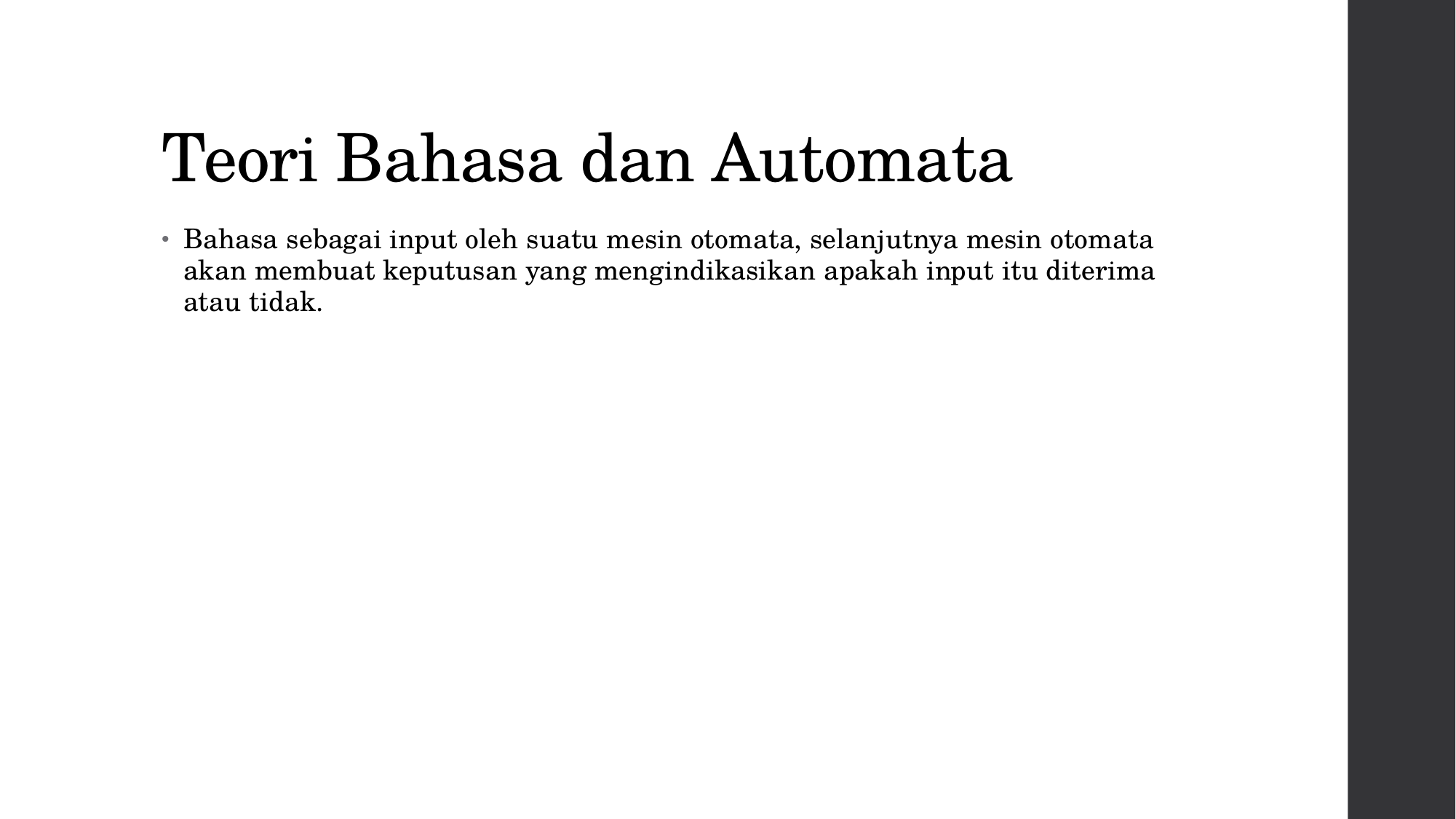

# Teori Bahasa dan Automata
Bahasa sebagai input oleh suatu mesin otomata, selanjutnya mesin otomata akan membuat keputusan yang mengindikasikan apakah input itu diterima atau tidak.